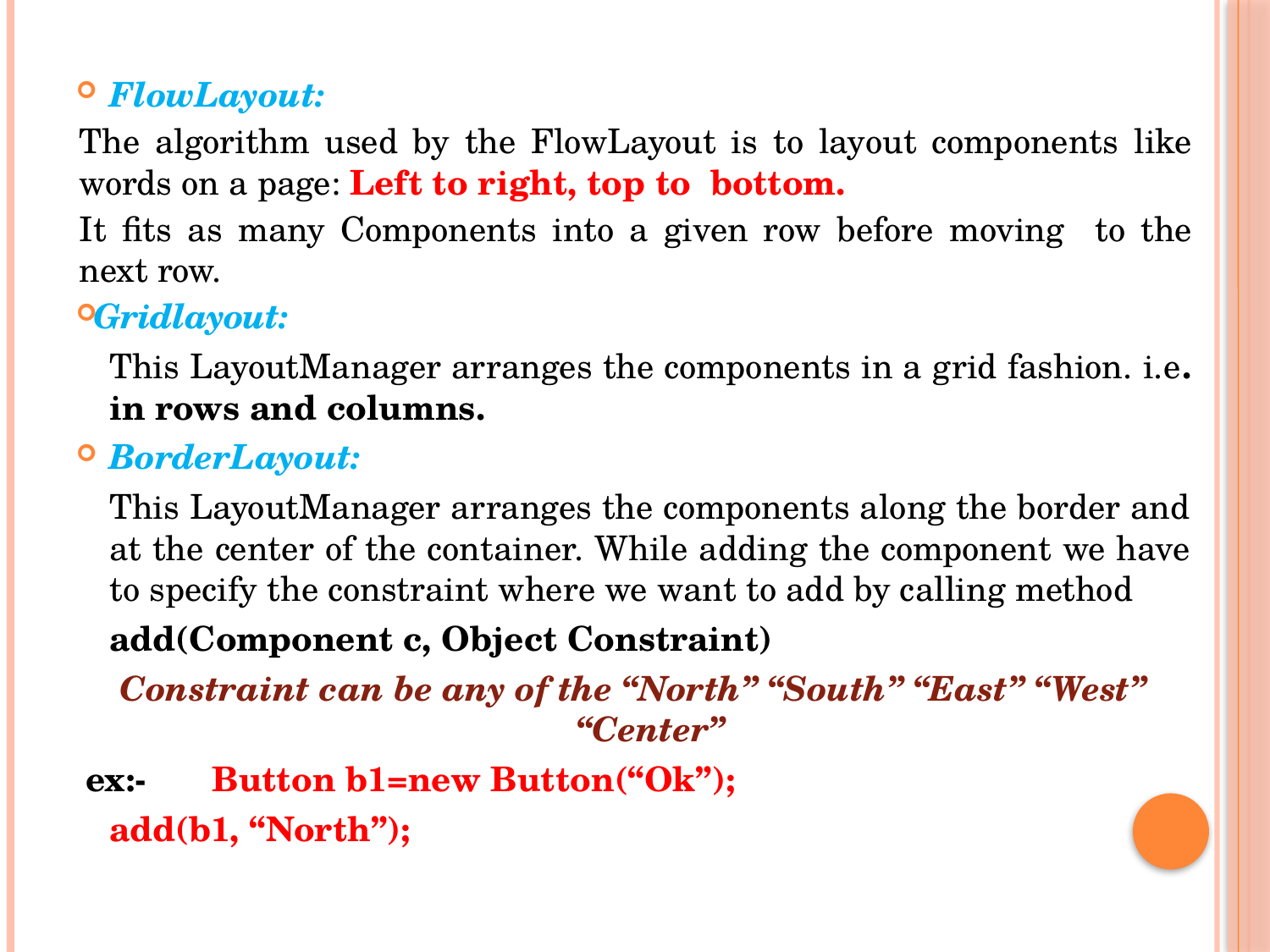

FlowLayout:
		The algorithm used by the FlowLayout is to layout components like words on a page: Left to right, top to  bottom.
		It fits as many Components into a given row before moving  to the next row.
Gridlayout:
		This LayoutManager arranges the components in a grid fashion. i.e. in rows and columns.
BorderLayout:
		This LayoutManager arranges the components along the border and at the center of the container. While adding the component we have to specify the constraint where we want to add by calling method
		add(Component c, Object Constraint)
Constraint can be any of the “North” “South” “East” “West” “Center”
 ex:- 	Button b1=new Button(“Ok”);
		add(b1, “North”);